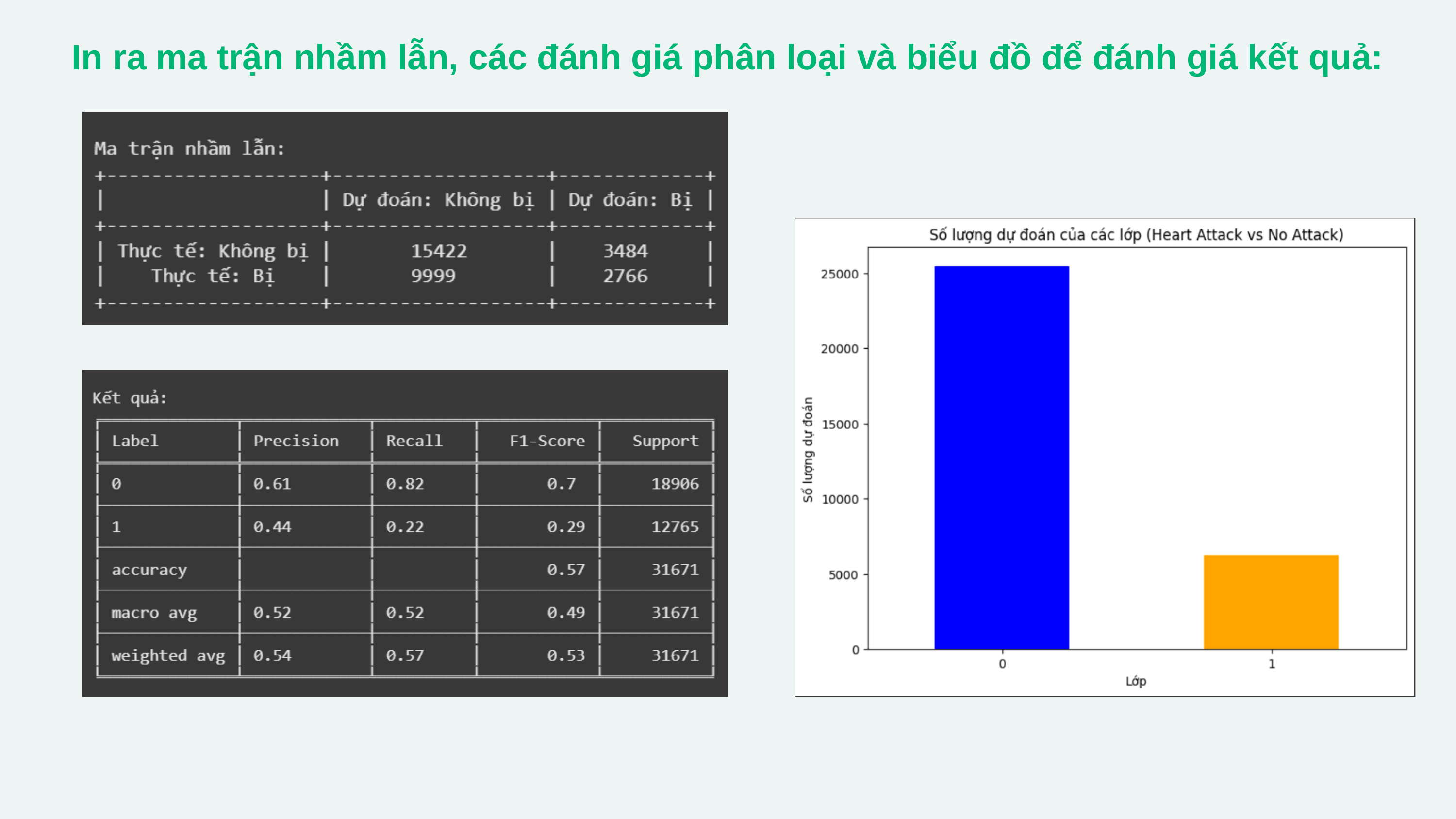

In ra ma trận nhầm lẫn, các đánh giá phân loại và biểu đồ để đánh giá kết quả: